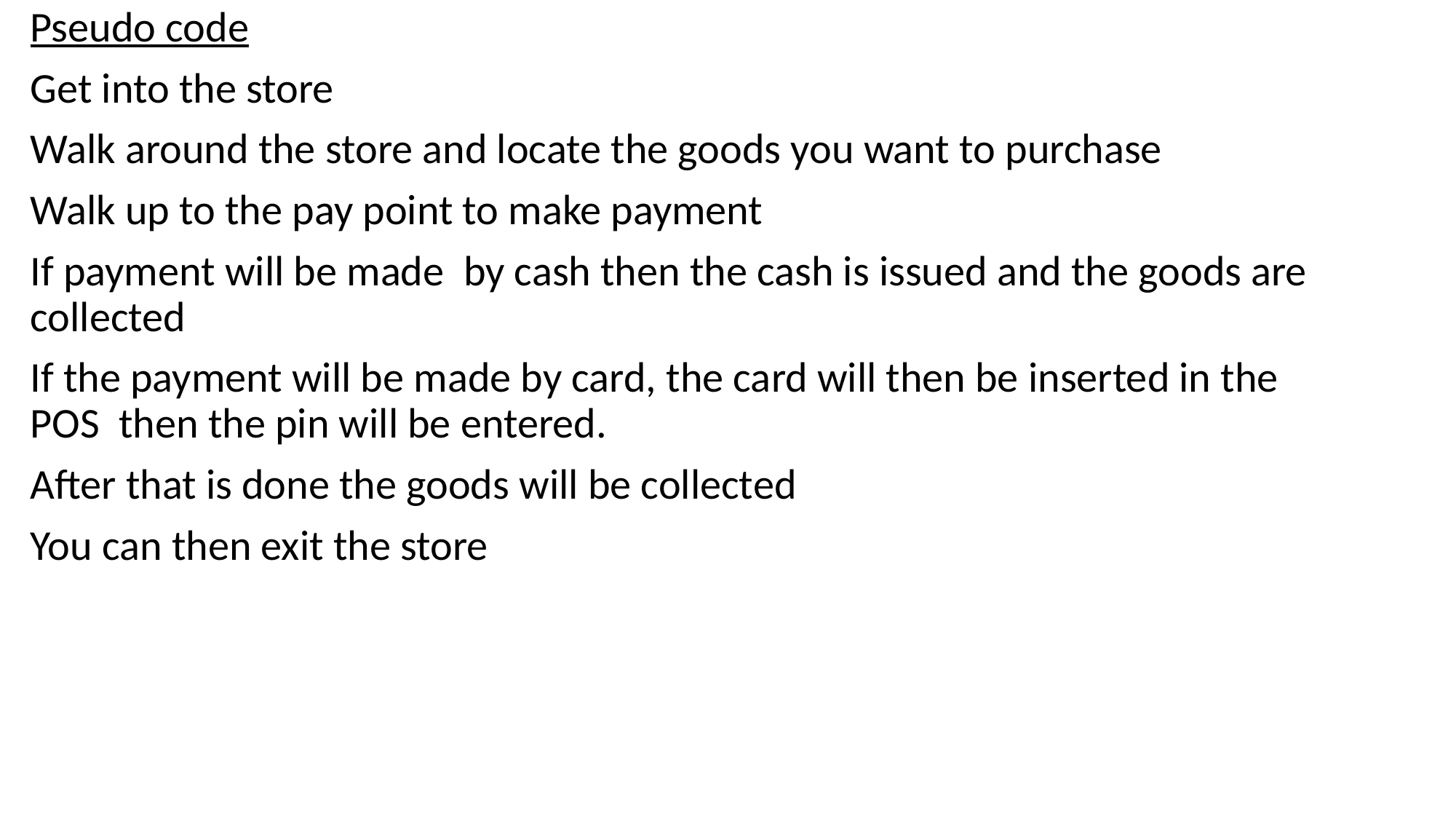

Pseudo code
Get into the store
Walk around the store and locate the goods you want to purchase
Walk up to the pay point to make payment
If payment will be made  by cash then the cash is issued and the goods are collected
If the payment will be made by card, the card will then be inserted in the POS  then the pin will be entered.
After that is done the goods will be collected
You can then exit the store